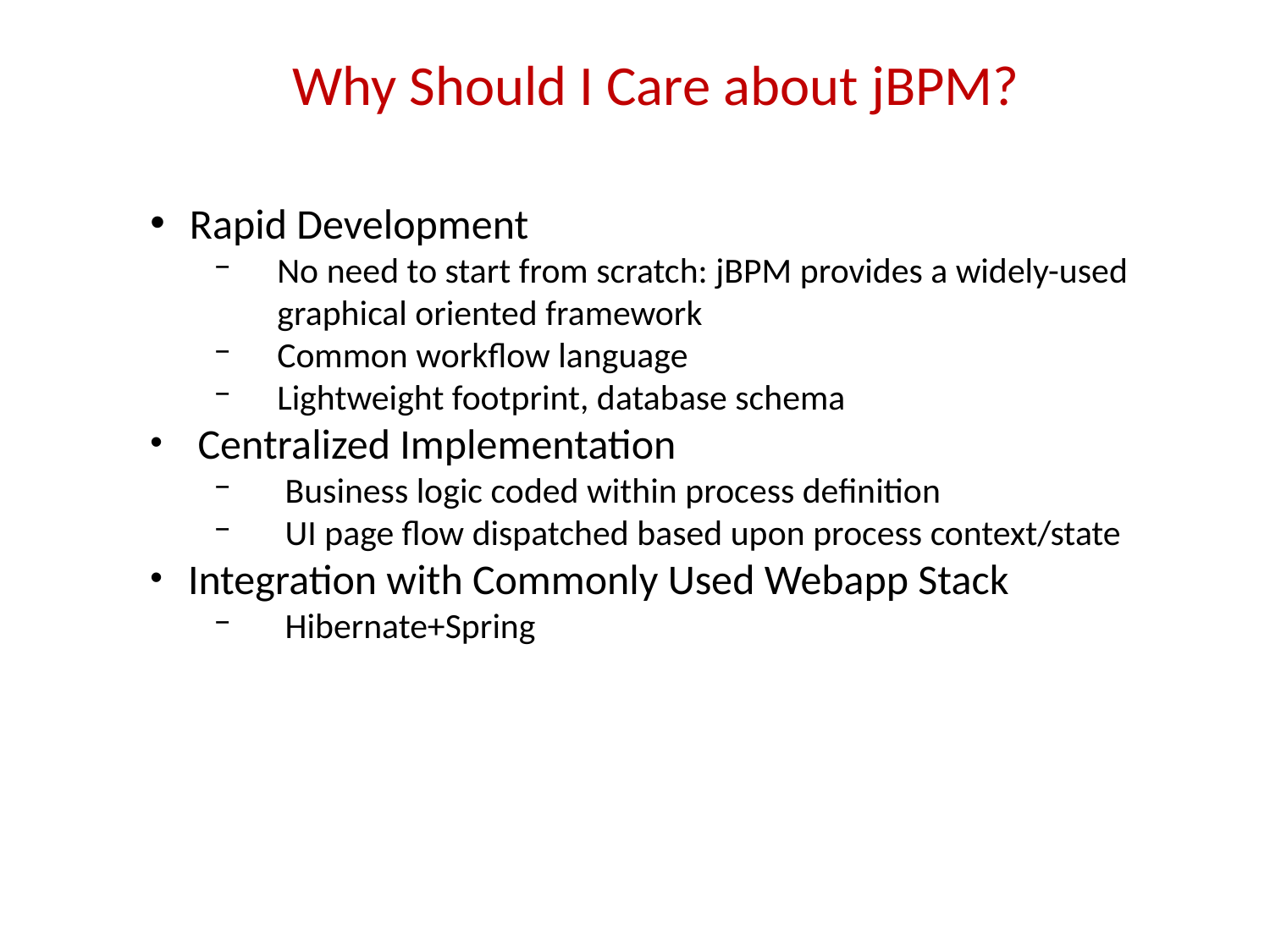

# Why Should I Care about jBPM?
 Rapid Development
No need to start from scratch: jBPM provides a widely-used graphical oriented framework
Common workflow language
Lightweight footprint, database schema
  Centralized Implementation
 Business logic coded within process definition
 UI page flow dispatched based upon process context/state
 Integration with Commonly Used Webapp Stack
 Hibernate+Spring